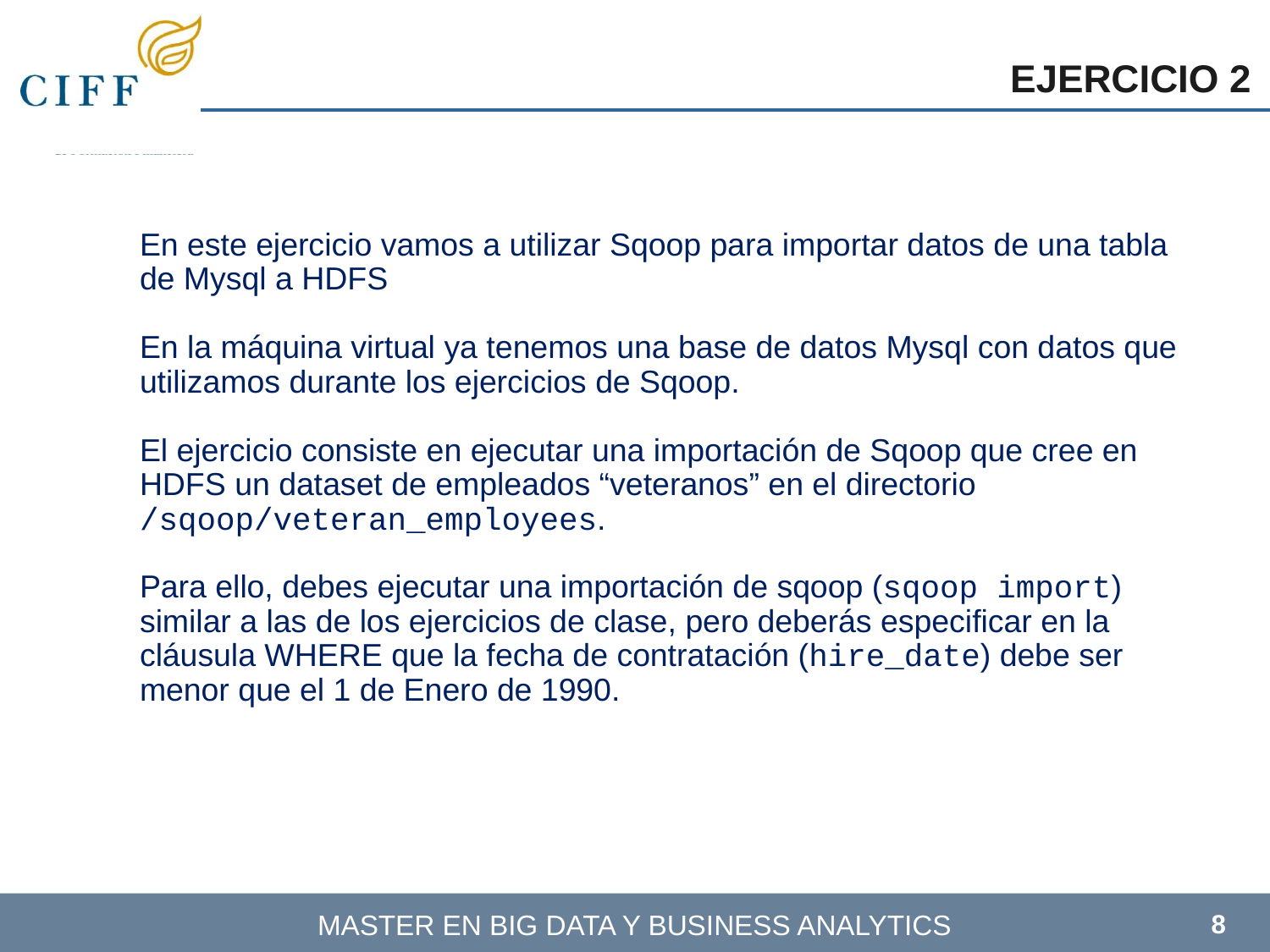

EJERCICIO 2
En este ejercicio vamos a utilizar Sqoop para importar datos de una tabla de Mysql a HDFS

En la máquina virtual ya tenemos una base de datos Mysql con datos que utilizamos durante los ejercicios de Sqoop.

El ejercicio consiste en ejecutar una importación de Sqoop que cree en HDFS un dataset de empleados “veteranos” en el directorio /sqoop/veteran_employees.

Para ello, debes ejecutar una importación de sqoop (sqoop import) similar a las de los ejercicios de clase, pero deberás especificar en la cláusula WHERE que la fecha de contratación (hire_date) debe ser menor que el 1 de Enero de 1990.

8